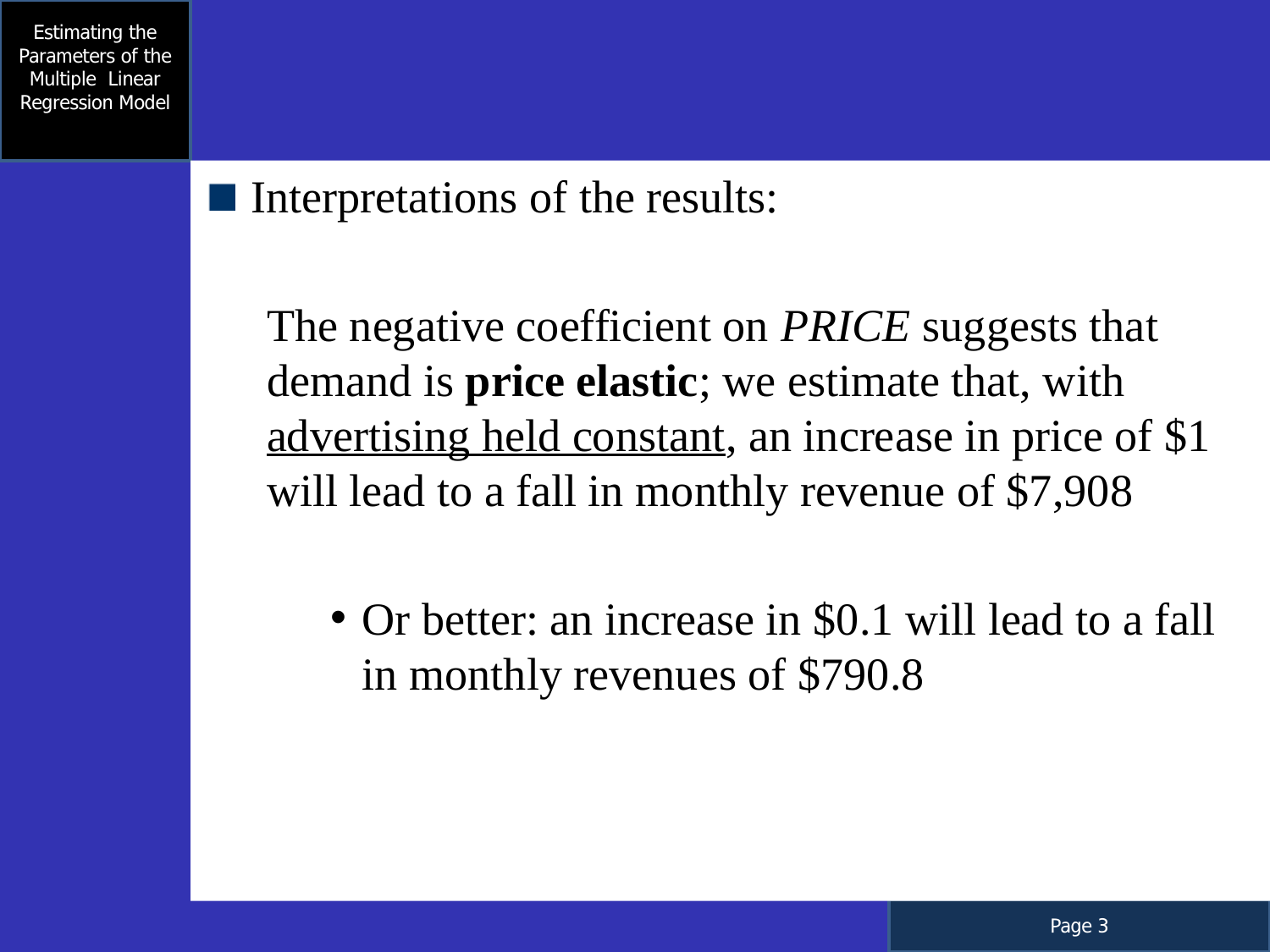

Estimating the Parameters of the Multiple  Linear Regression Model
Interpretations of the results:

The negative coefficient on PRICE suggests that demand is price elastic; we estimate that, with advertising held constant, an increase in price of $1 will lead to a fall in monthly revenue of $7,908

Or better: an increase in $0.1 will lead to a fall in monthly revenues of $790.8